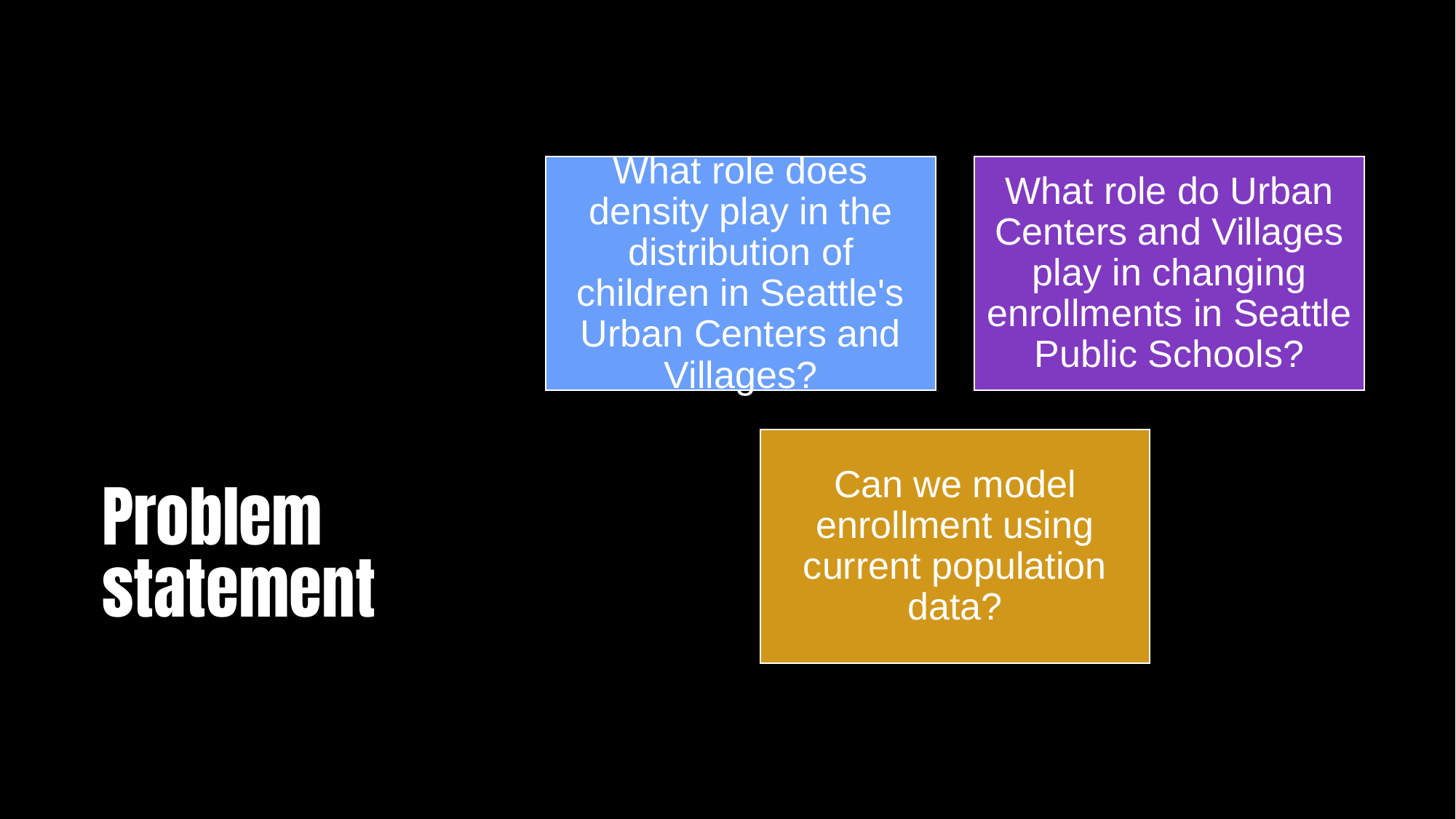

What role does density play in the distribution of children in Seattle's Urban Centers and Villages?
What role do Urban Centers and Villages play in changing enrollments in Seattle Public Schools?
Can we model enrollment using current population data?
# Problem statement